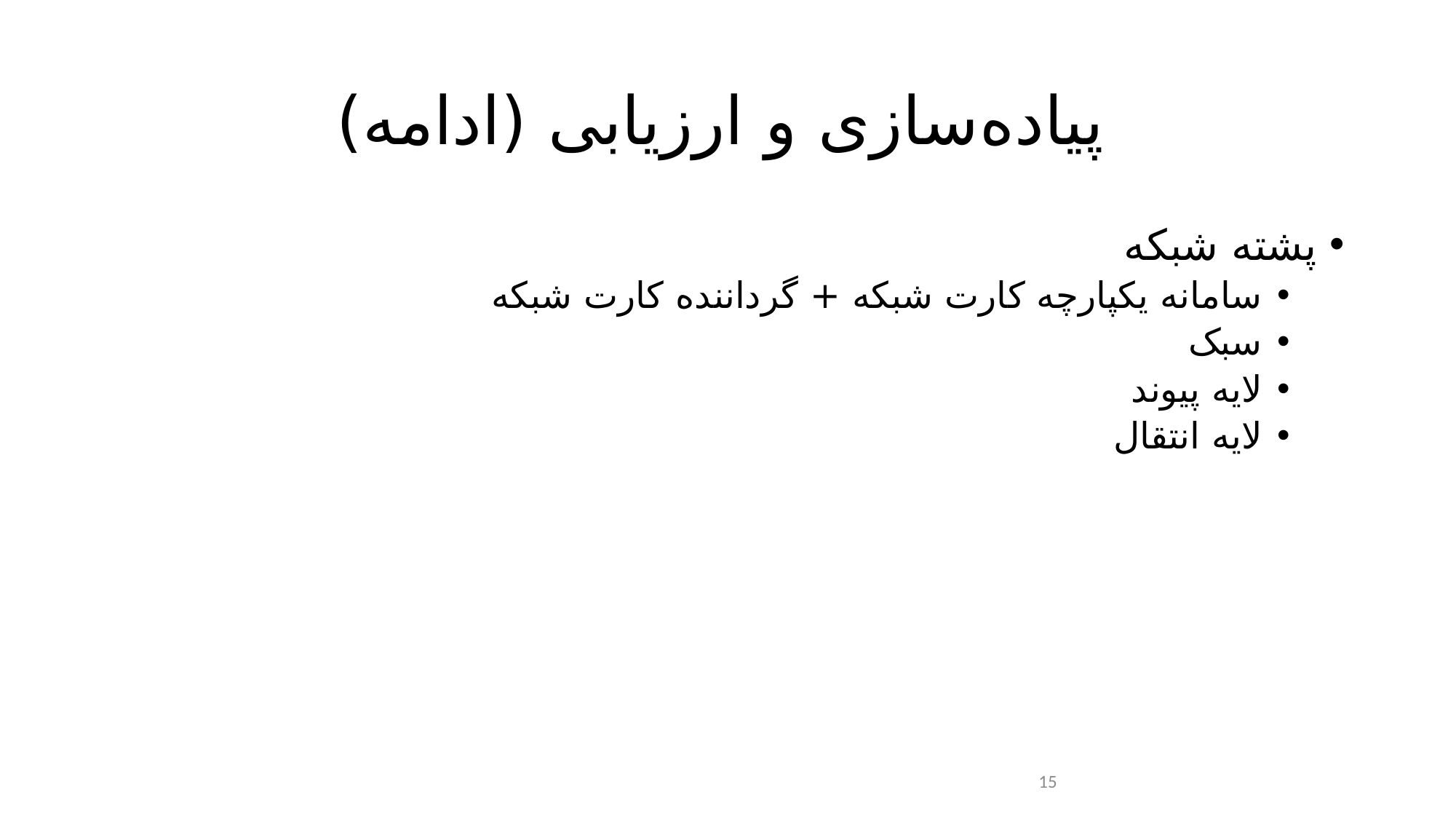

# پیاده‌سازی و ارزیابی (ادامه)
پشته شبکه
سامانه یکپارچه کارت شبکه + گرداننده کارت شبکه
سبک
لایه پیوند
لایه انتقال
15